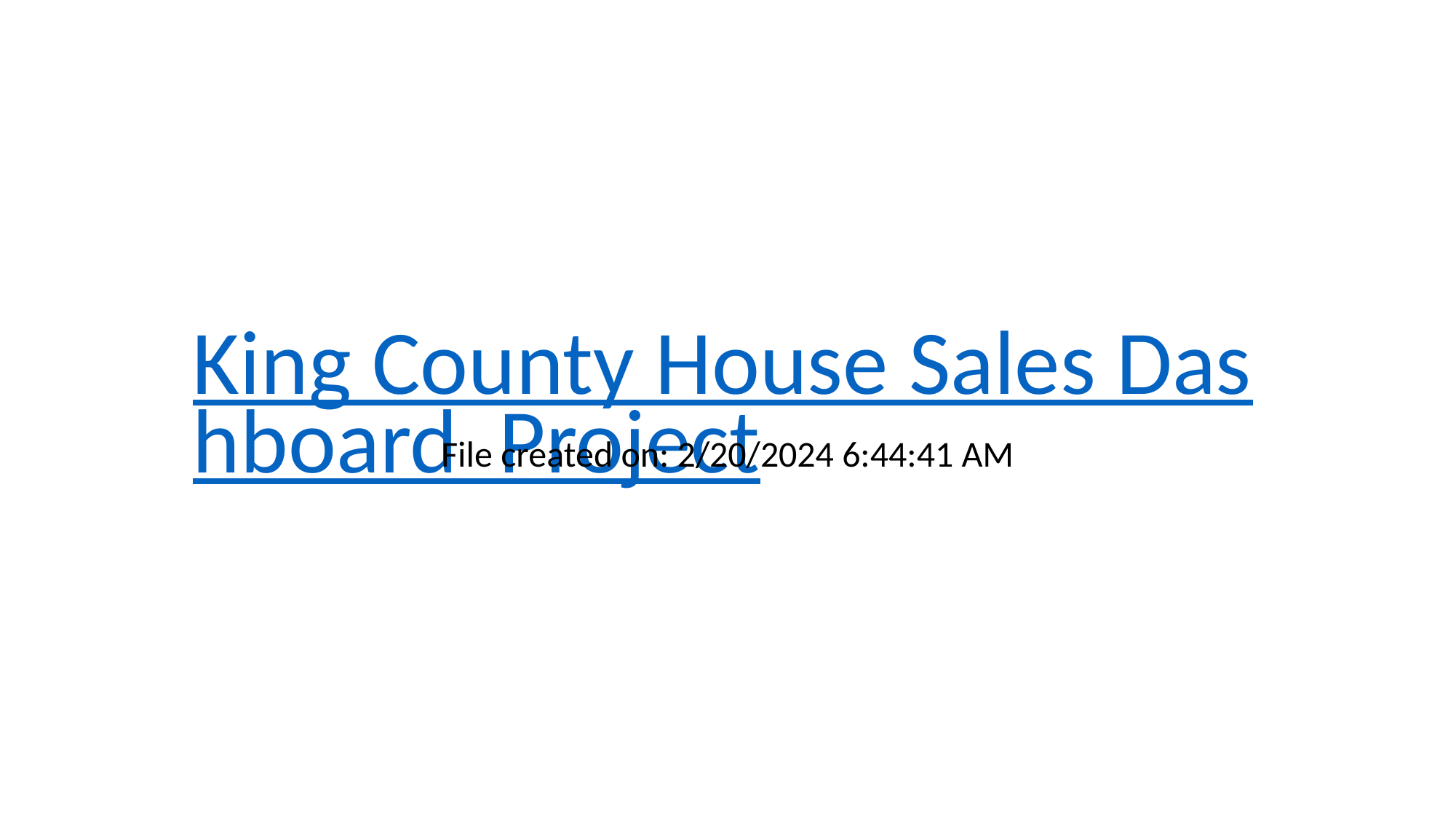

# King County House Sales Dashboard  Project
File created on: 2/20/2024 6:44:41 AM